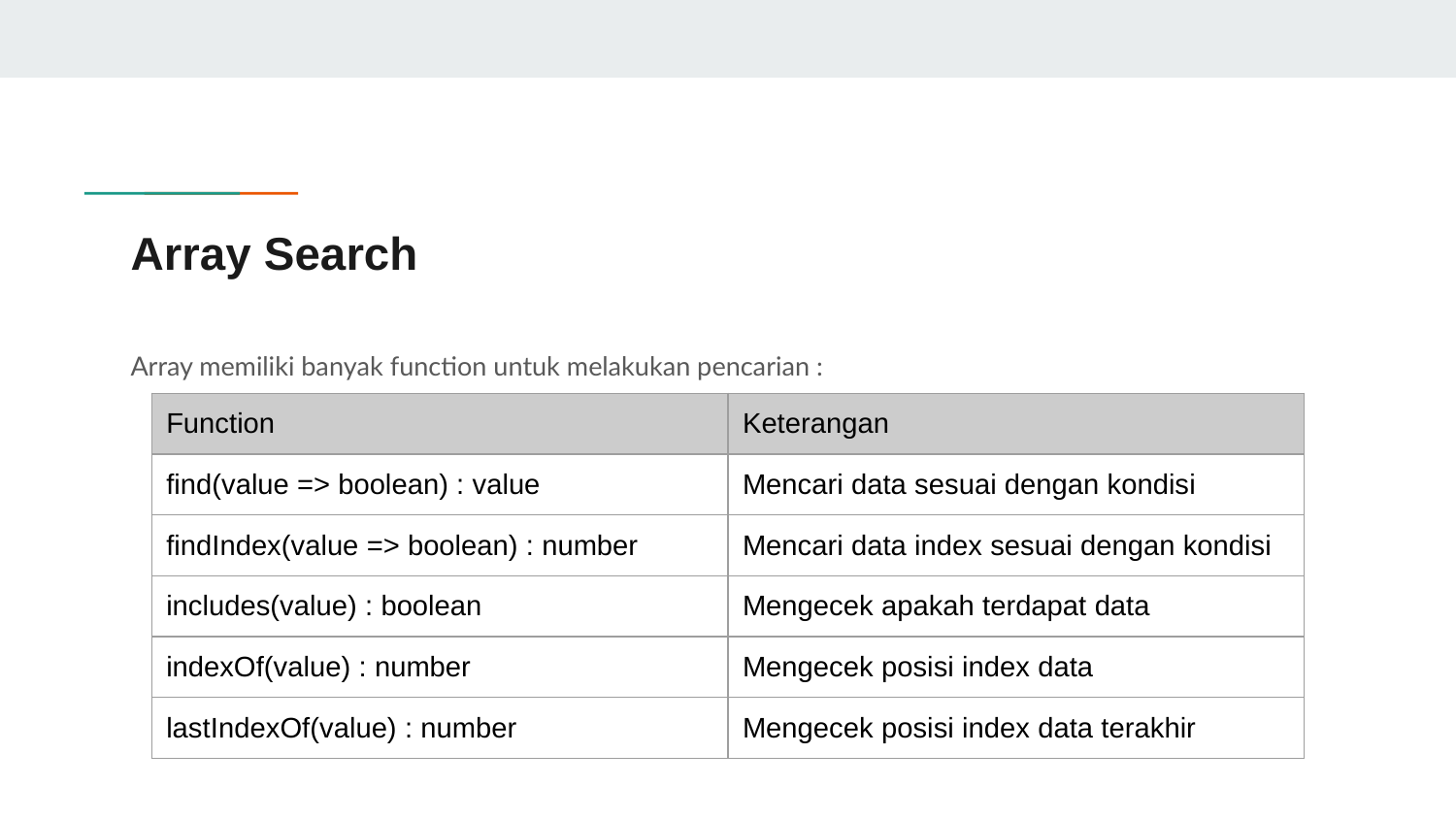

# Array Search
Array memiliki banyak function untuk melakukan pencarian :
| Function | Keterangan |
| --- | --- |
| find(value => boolean) : value | Mencari data sesuai dengan kondisi |
| findIndex(value => boolean) : number | Mencari data index sesuai dengan kondisi |
| includes(value) : boolean | Mengecek apakah terdapat data |
| indexOf(value) : number | Mengecek posisi index data |
| lastIndexOf(value) : number | Mengecek posisi index data terakhir |